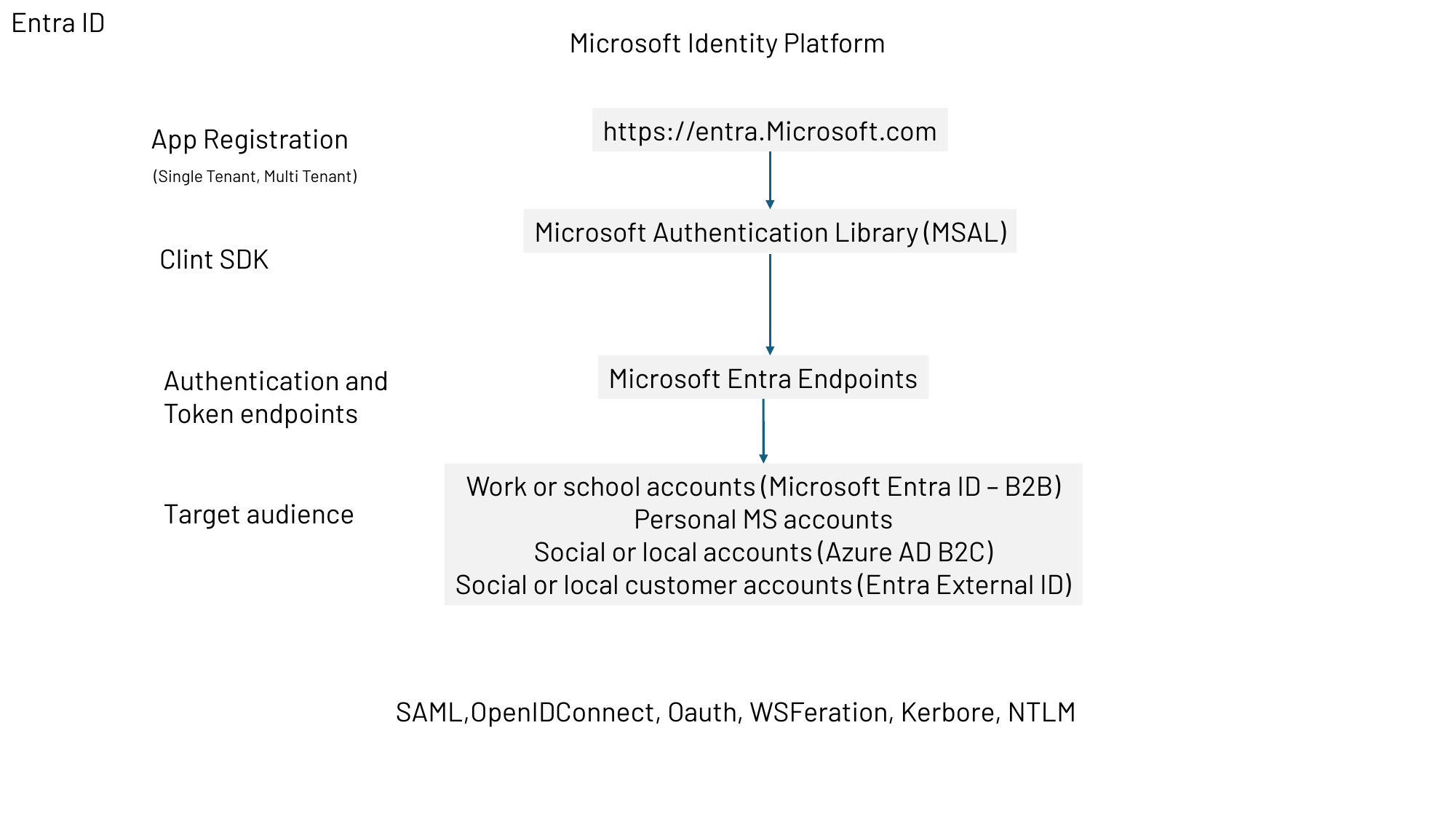

Entra ID
Microsoft Identity Platform
https://entra.Microsoft.com
App Registration
(Single Tenant, Multi Tenant)
Microsoft Authentication Library (MSAL)
Clint SDK
Microsoft Entra Endpoints
Authentication and Token endpoints
Work or school accounts (Microsoft Entra ID – B2B)
Personal MS accounts
Social or local accounts (Azure AD B2C)
Social or local customer accounts (Entra External ID)
Target audience
SAML,OpenIDConnect, Oauth, WSFeration, Kerbore, NTLM